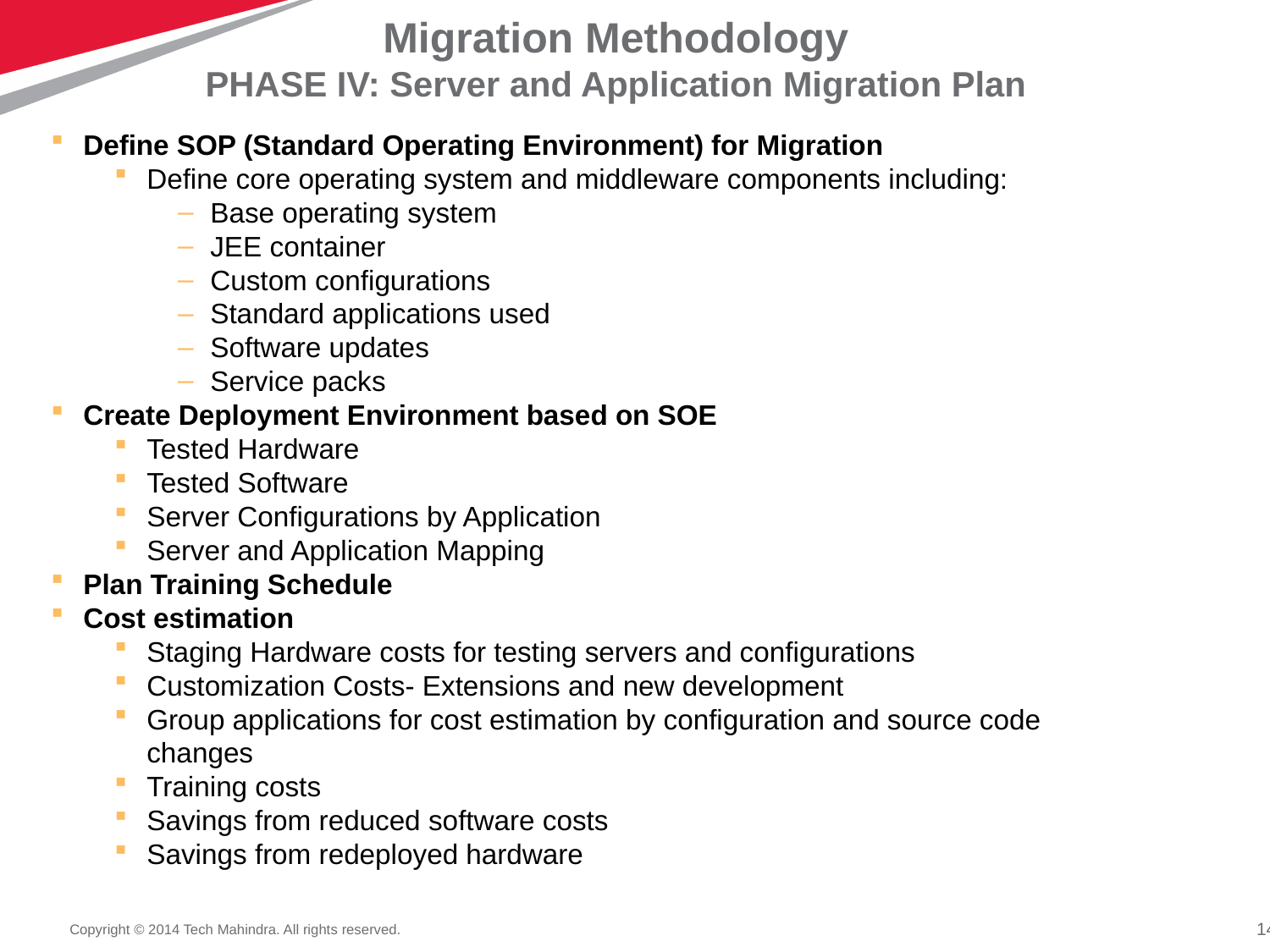

# Migration Methodology
PHASE IV: Server and Application Migration Plan
Define SOP (Standard Operating Environment) for Migration
Define core operating system and middleware components including:
Base operating system
JEE container
Custom configurations
Standard applications used
Software updates
Service packs
Create Deployment Environment based on SOE
Tested Hardware
Tested Software
Server Configurations by Application
Server and Application Mapping
Plan Training Schedule
Cost estimation
Staging Hardware costs for testing servers and configurations
Customization Costs- Extensions and new development
Group applications for cost estimation by configuration and source code changes
Training costs
Savings from reduced software costs
Savings from redeployed hardware